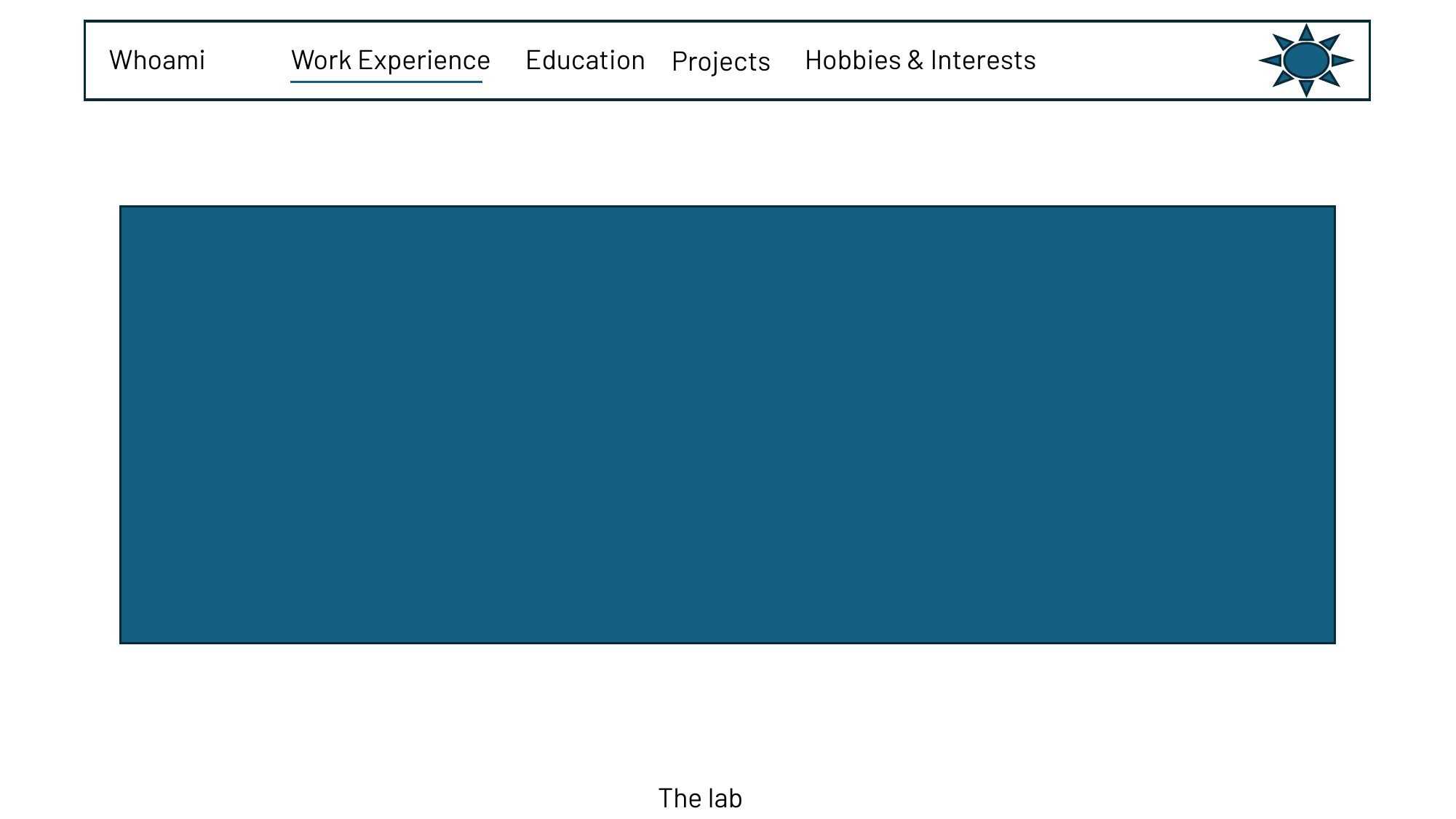

Whoami
Work Experience
Education
Hobbies & Interests
Projects

The lab